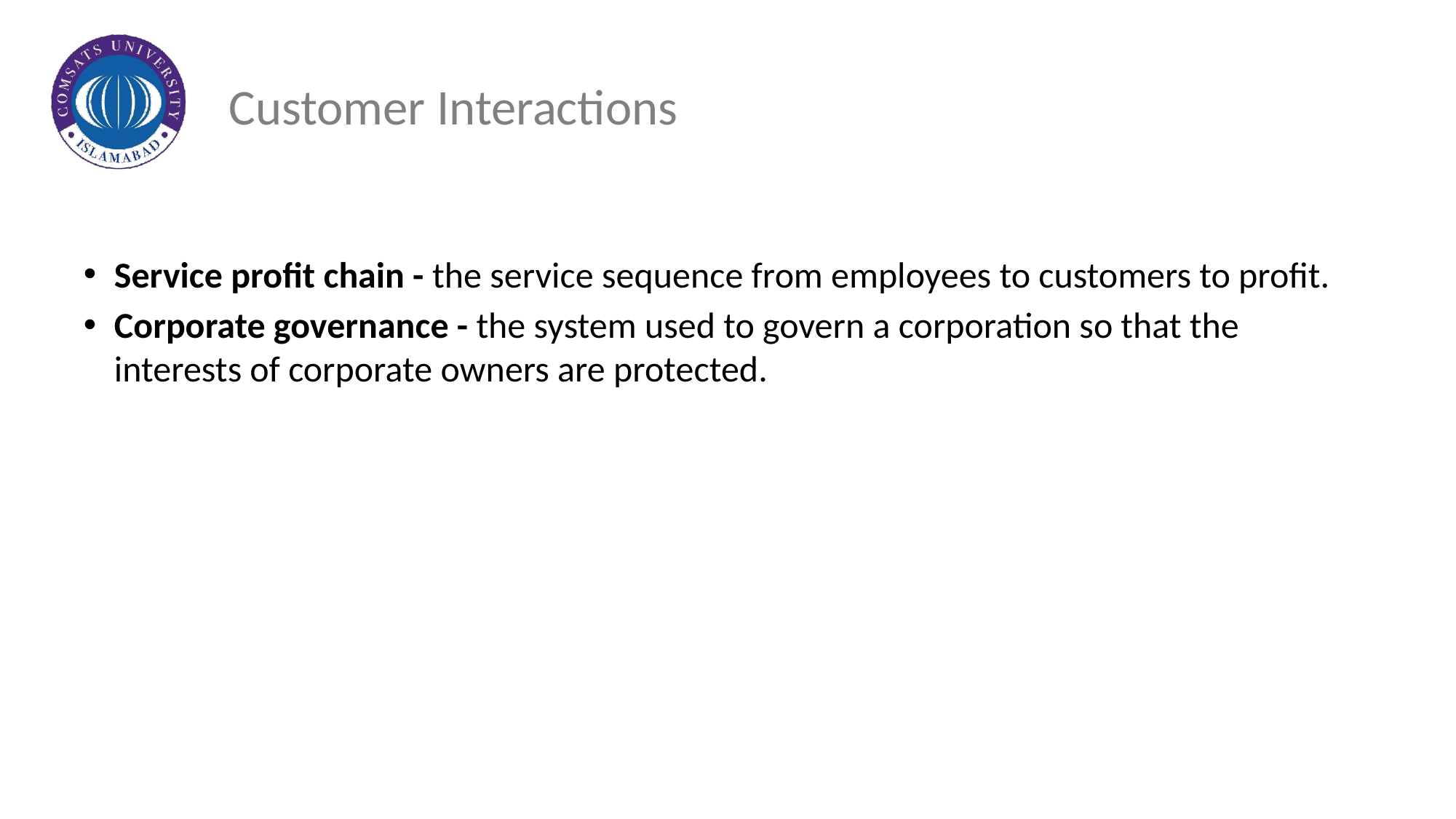

# Customer Interactions
Service profit chain - the service sequence from employees to customers to profit.
Corporate governance - the system used to govern a corporation so that the interests of corporate owners are protected.